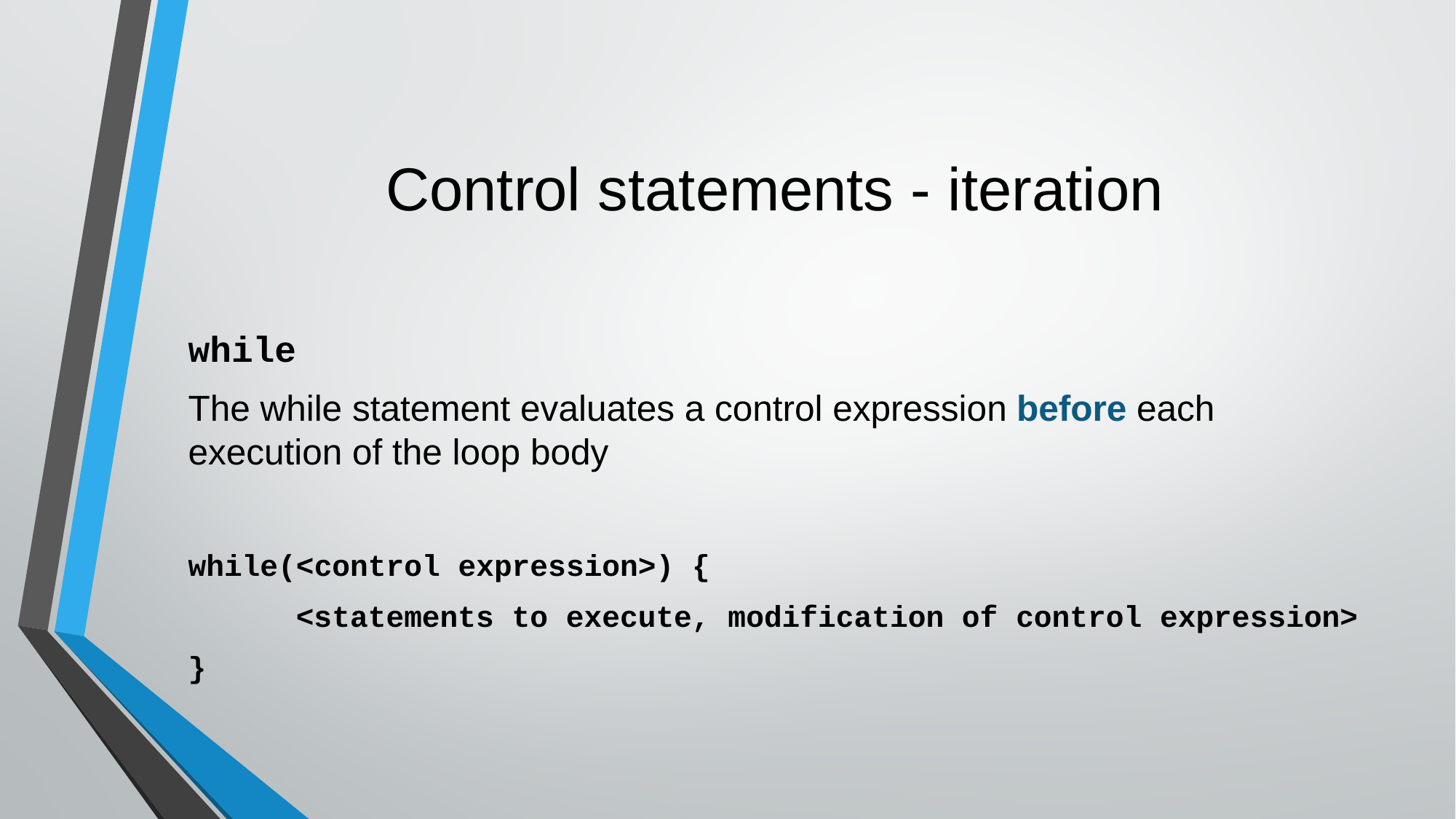

# Control statements - iteration
while
The while statement evaluates a control expression before each execution of the loop body

while(<control expression>) {
	<statements to execute, modification of control expression>
}